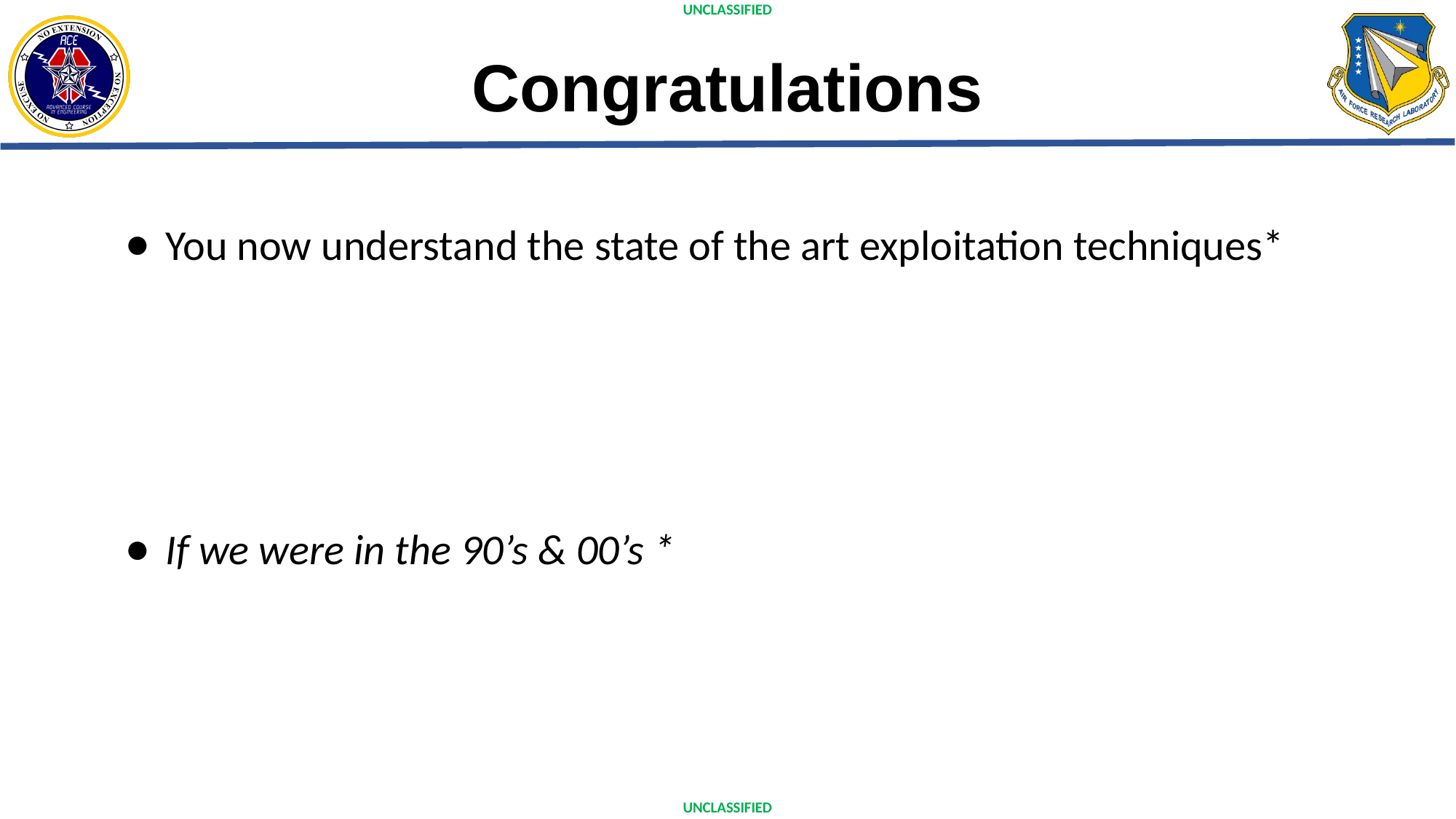

# Congratulations
You now understand the state of the art exploitation techniques*

If we were in the 90’s & 00’s *